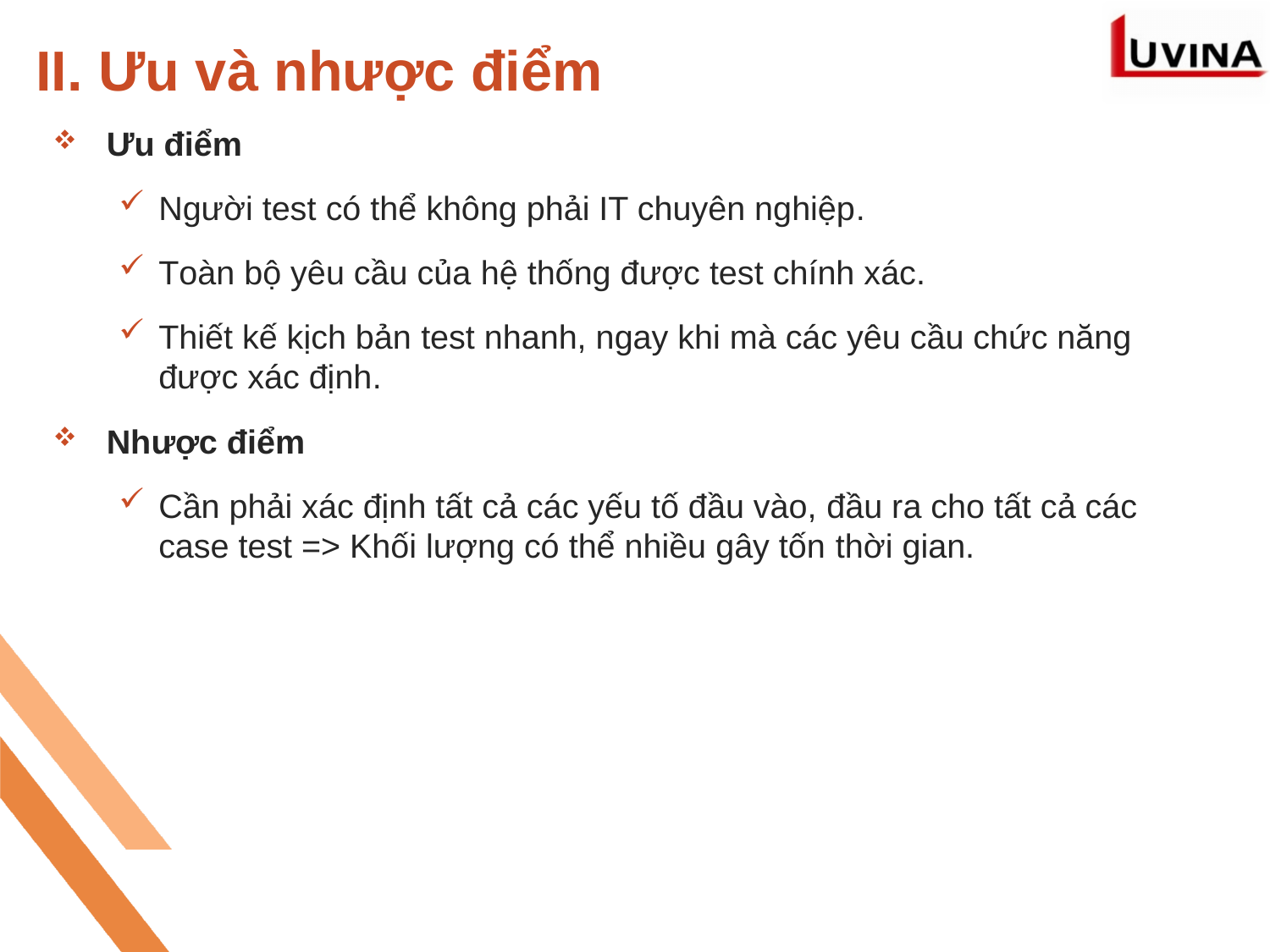

# II. Ưu và nhược điểm
Ưu điểm
Người test có thể không phải IT chuyên nghiệp.
Toàn bộ yêu cầu của hệ thống được test chính xác.
Thiết kế kịch bản test nhanh, ngay khi mà các yêu cầu chức năng được xác định.
Nhược điểm
Cần phải xác định tất cả các yếu tố đầu vào, đầu ra cho tất cả các case test => Khối lượng có thể nhiều gây tốn thời gian.
Invalid